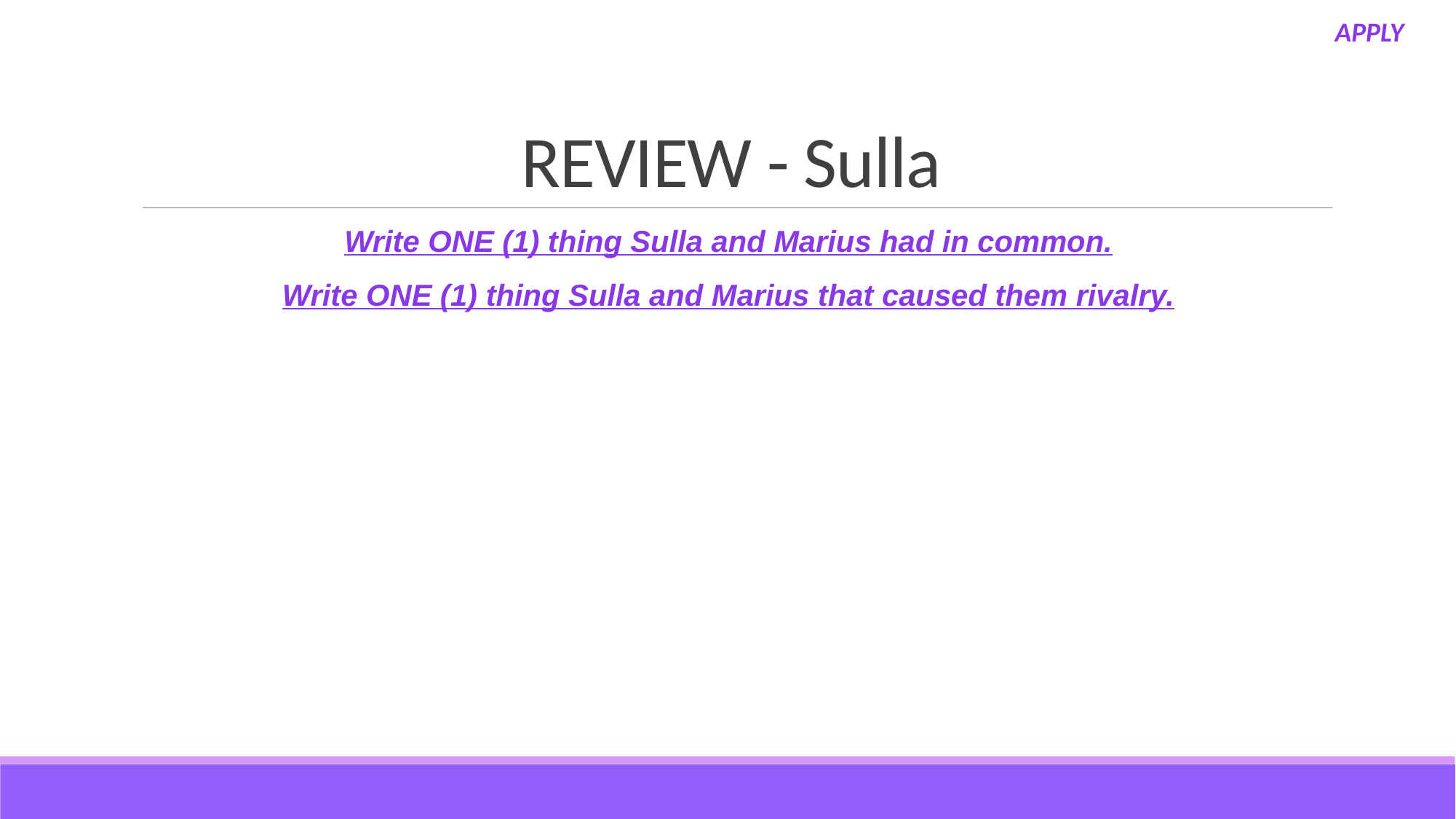

APPLY
# REVIEW - Sulla
Write ONE (1) thing Sulla and Marius had in common.
Write ONE (1) thing Sulla and Marius that caused them rivalry.